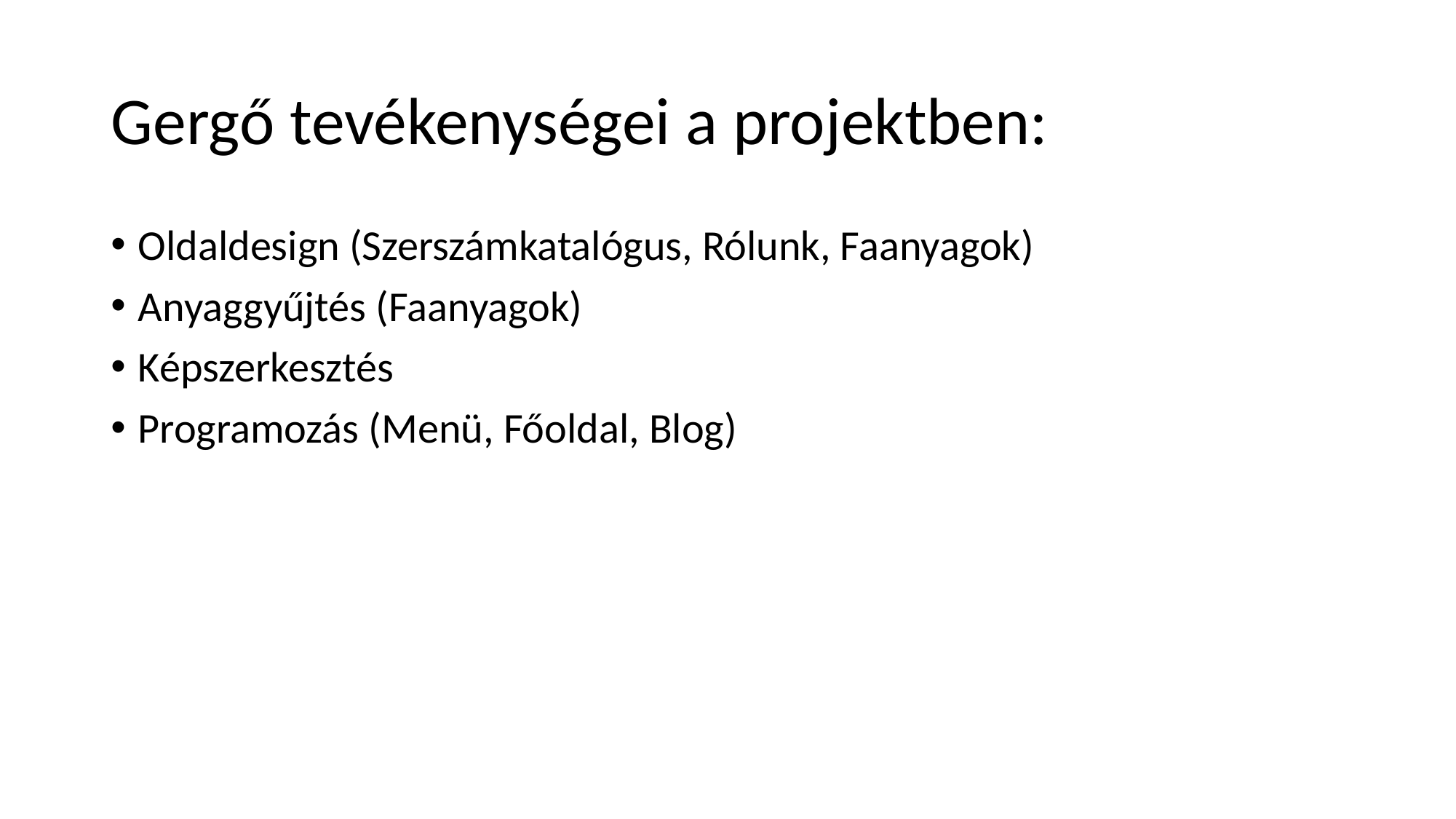

# Gergő tevékenységei a projektben:
Oldaldesign (Szerszámkatalógus, Rólunk, Faanyagok)
Anyaggyűjtés (Faanyagok)
Képszerkesztés
Programozás (Menü, Főoldal, Blog)